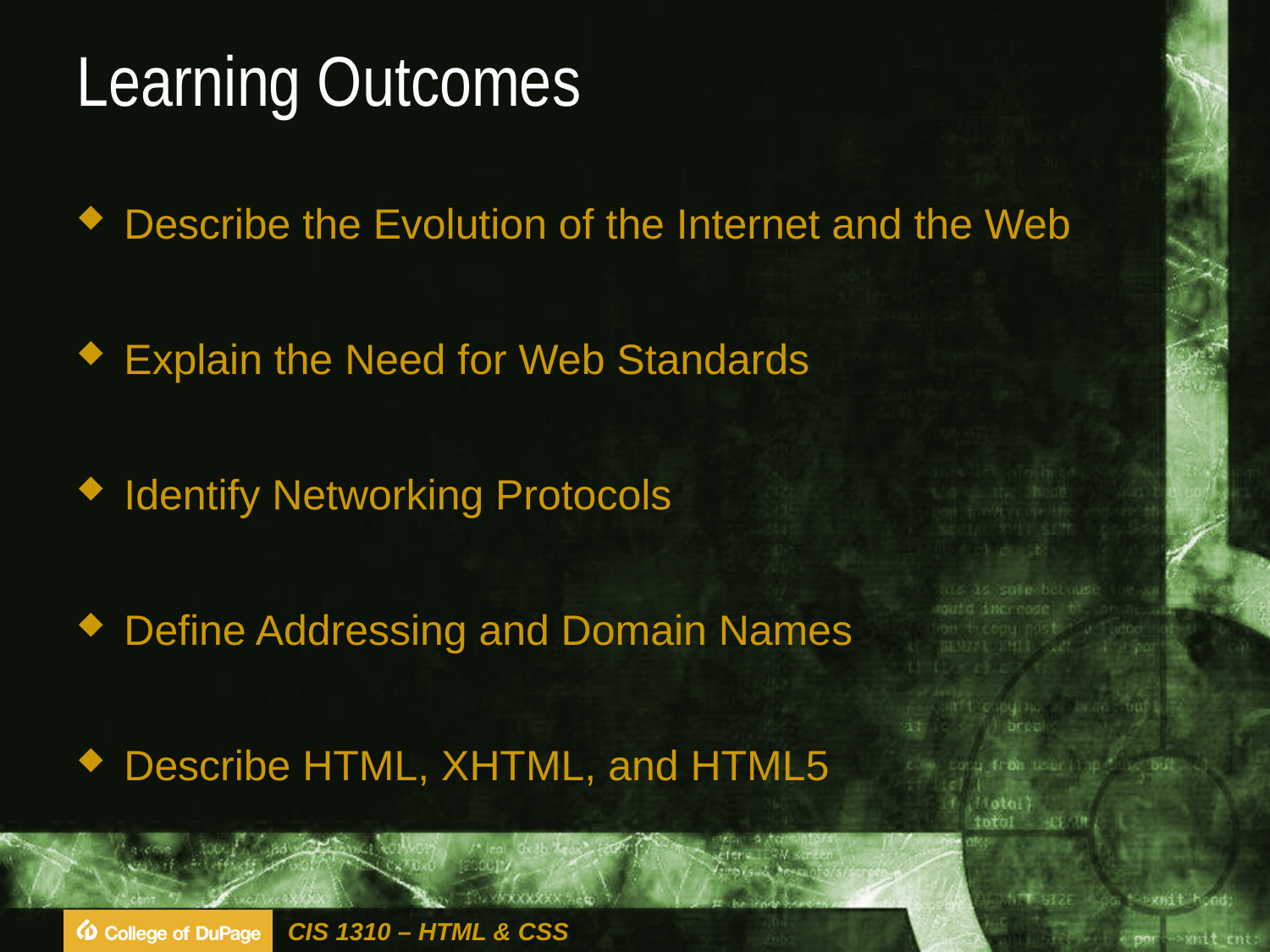

# Learning Outcomes
Describe the Evolution of the Internet and the Web
Explain the Need for Web Standards
Identify Networking Protocols
Define Addressing and Domain Names
Describe HTML, XHTML, and HTML5